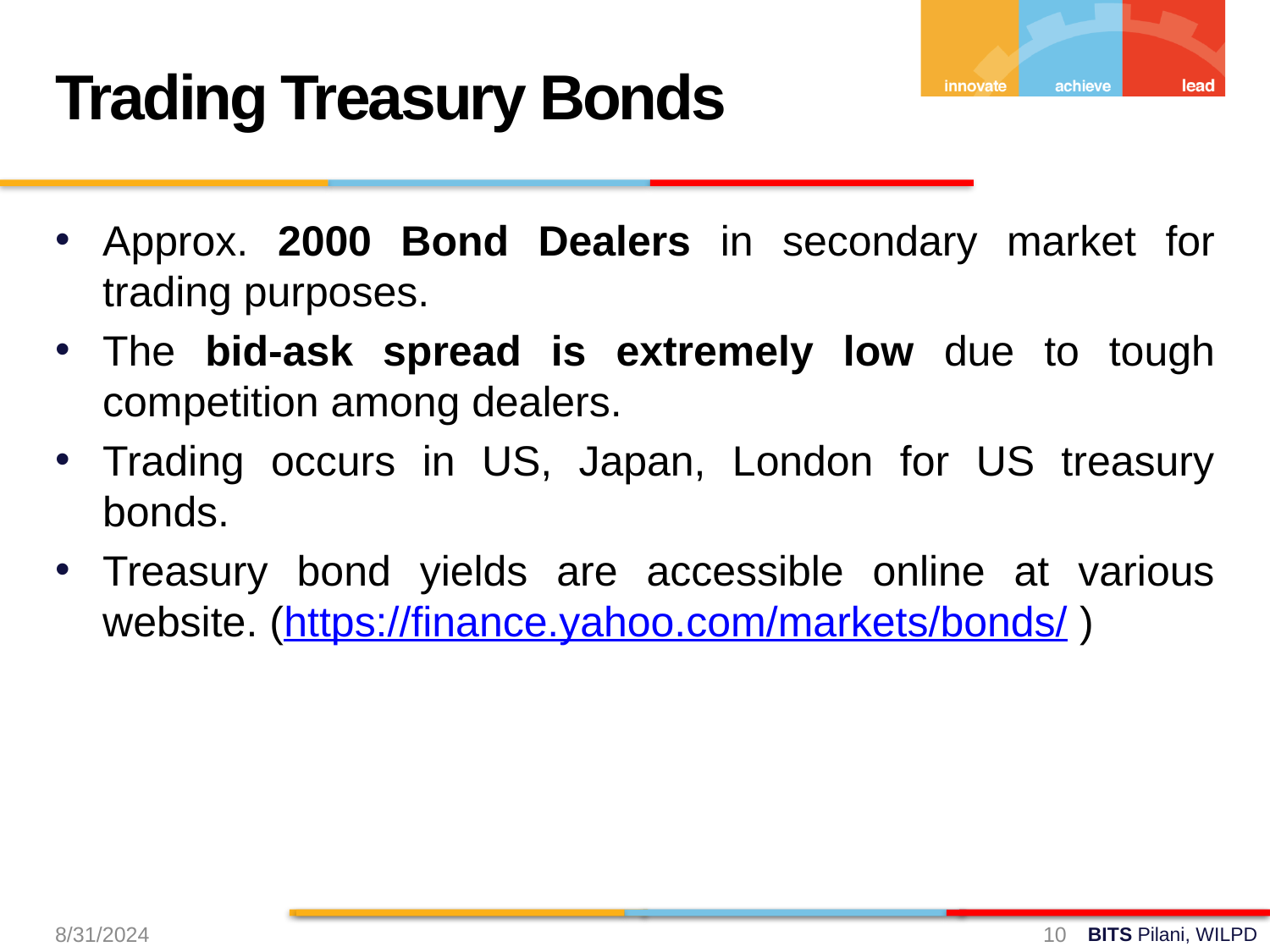

Trading Treasury Bonds
Approx. 2000 Bond Dealers in secondary market for trading purposes.
The bid-ask spread is extremely low due to tough competition among dealers.
Trading occurs in US, Japan, London for US treasury bonds.
Treasury bond yields are accessible online at various website. (https://finance.yahoo.com/markets/bonds/ )

8/31/2024
10